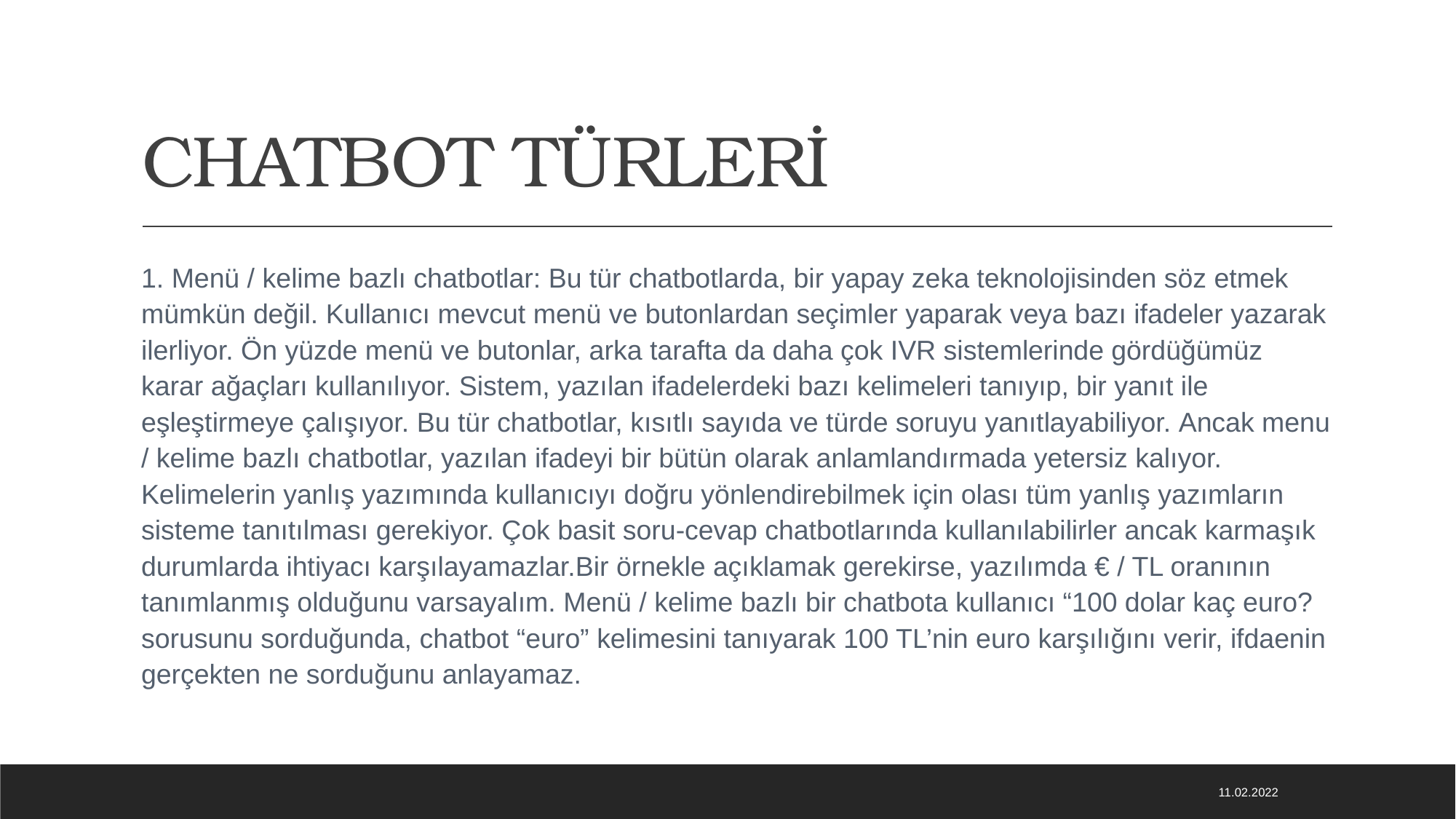

# CHATBOT TÜRLERİ
1. Menü / kelime bazlı chatbotlar: Bu tür chatbotlarda, bir yapay zeka teknolojisinden söz etmek mümkün değil. Kullanıcı mevcut menü ve butonlardan seçimler yaparak veya bazı ifadeler yazarak ilerliyor. Ön yüzde menü ve butonlar, arka tarafta da daha çok IVR sistemlerinde gördüğümüz karar ağaçları kullanılıyor. Sistem, yazılan ifadelerdeki bazı kelimeleri tanıyıp, bir yanıt ile eşleştirmeye çalışıyor. Bu tür chatbotlar, kısıtlı sayıda ve türde soruyu yanıtlayabiliyor. Ancak menu / kelime bazlı chatbotlar, yazılan ifadeyi bir bütün olarak anlamlandırmada yetersiz kalıyor. Kelimelerin yanlış yazımında kullanıcıyı doğru yönlendirebilmek için olası tüm yanlış yazımların sisteme tanıtılması gerekiyor. Çok basit soru-cevap chatbotlarında kullanılabilirler ancak karmaşık durumlarda ihtiyacı karşılayamazlar.Bir örnekle açıklamak gerekirse, yazılımda € / TL oranının tanımlanmış olduğunu varsayalım. Menü / kelime bazlı bir chatbota kullanıcı “100 dolar kaç euro? sorusunu sorduğunda, chatbot “euro” kelimesini tanıyarak 100 TL’nin euro karşılığını verir, ifdaenin gerçekten ne sorduğunu anlayamaz.

11.02.2022